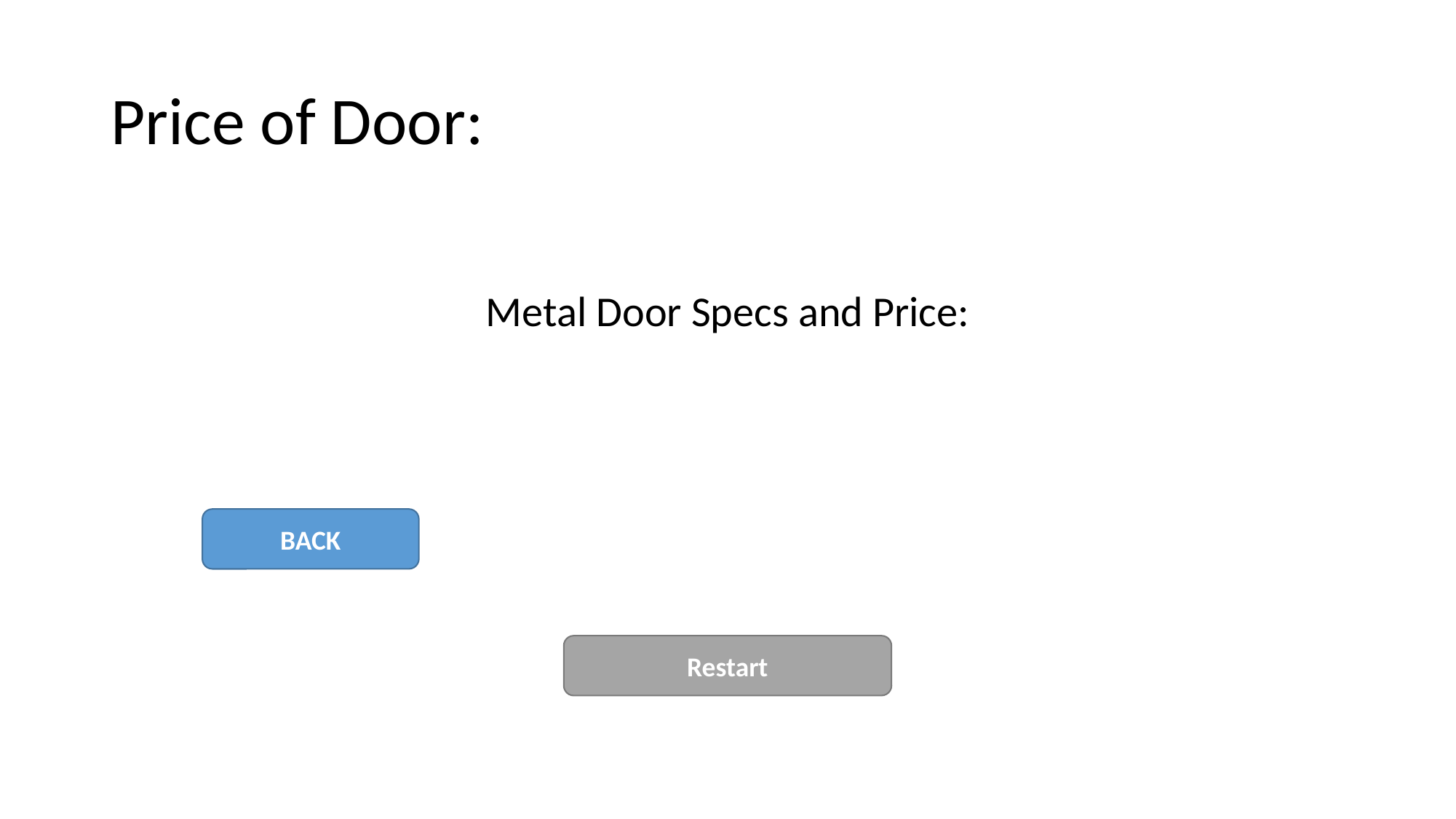

# Price of Door:

Metal Door Specs and Price:
BACK
Restart